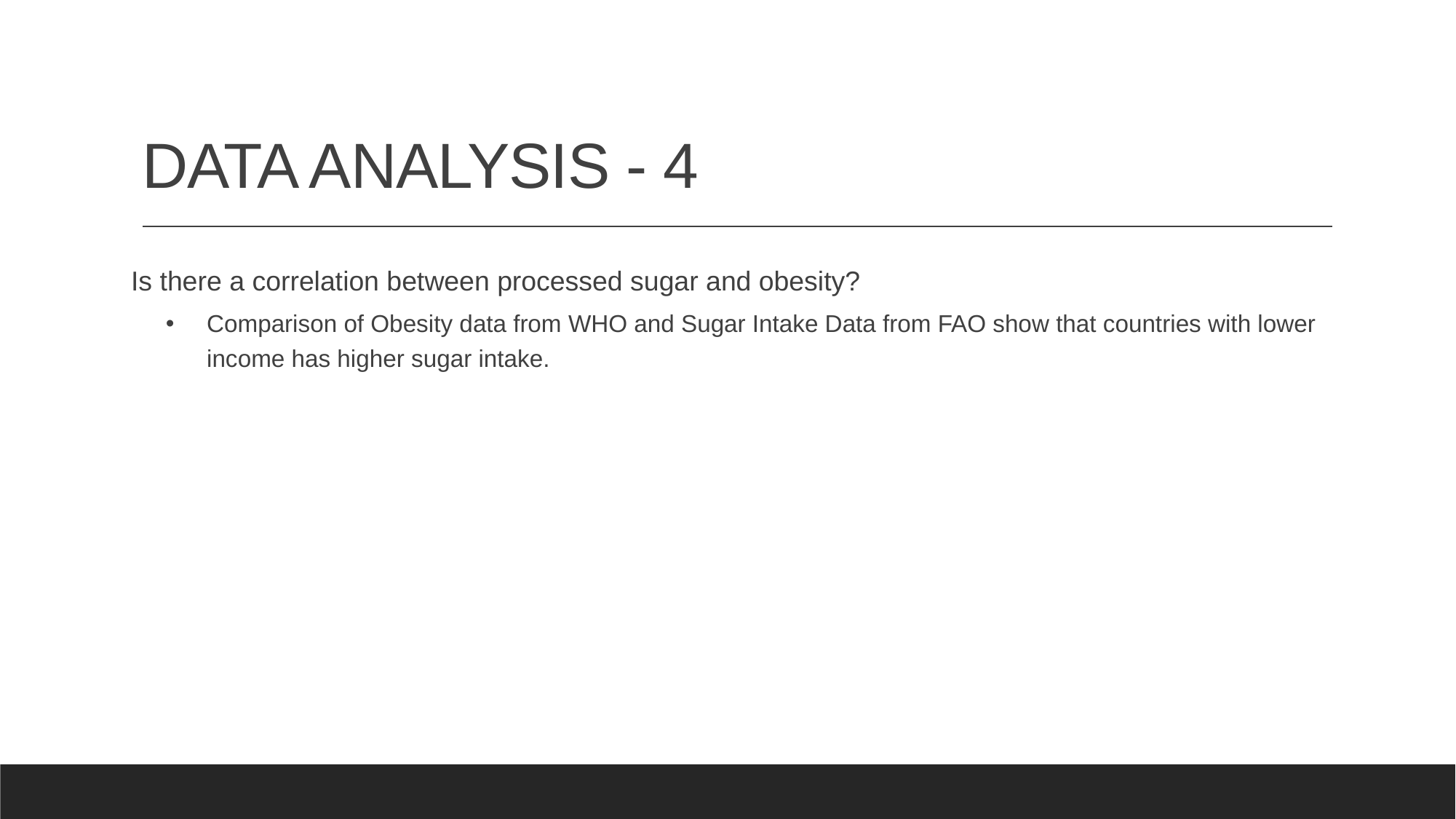

# DATA ANALYSIS - 4
Is there a correlation between processed sugar and obesity?
Comparison of Obesity data from WHO and Sugar Intake Data from FAO show that countries with lower income has higher sugar intake.